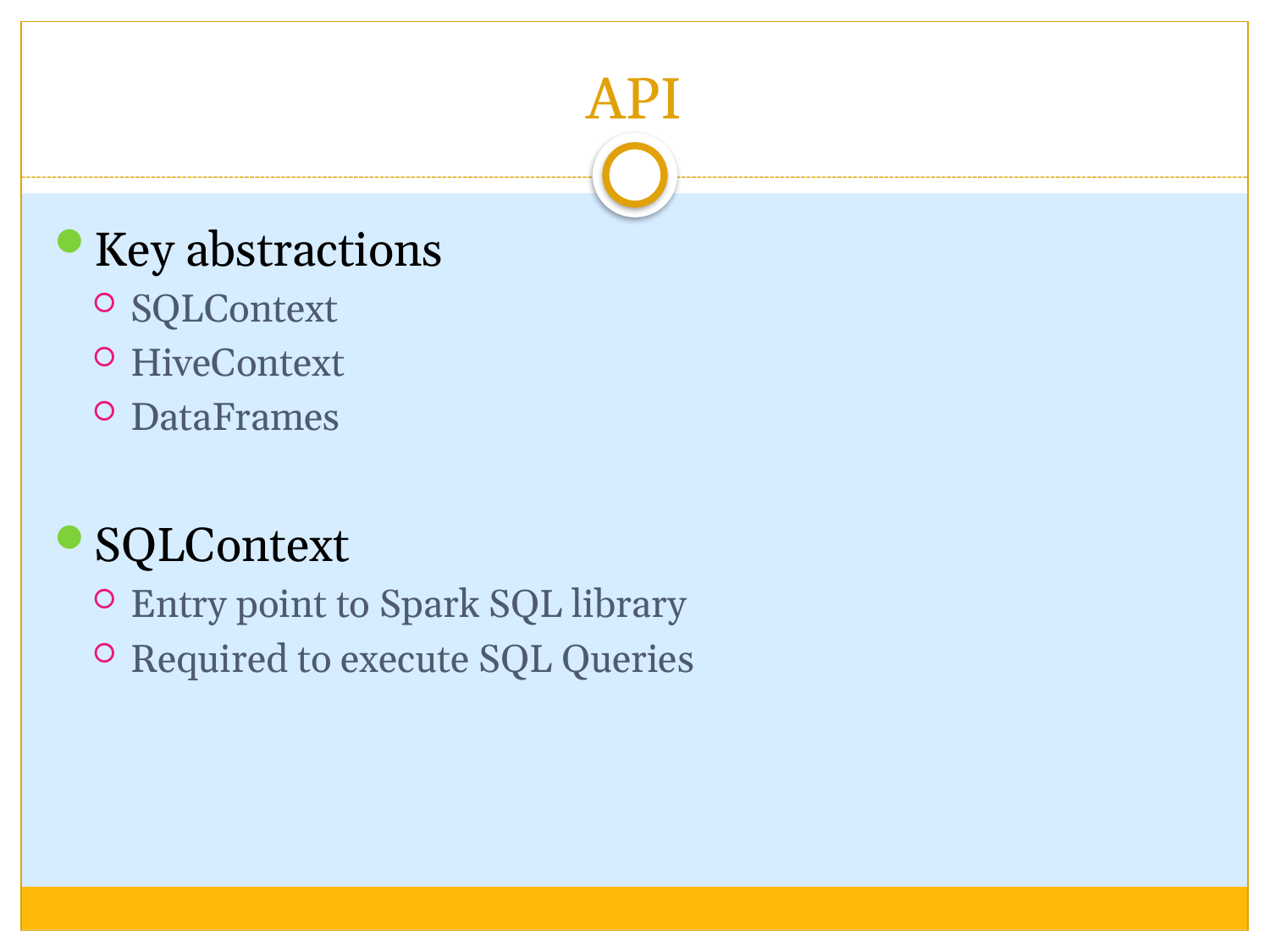

# API
Key abstractions
SQLContext
HiveContext
DataFrames

SQLContext
Entry point to Spark SQL library
Required to execute SQL Queries